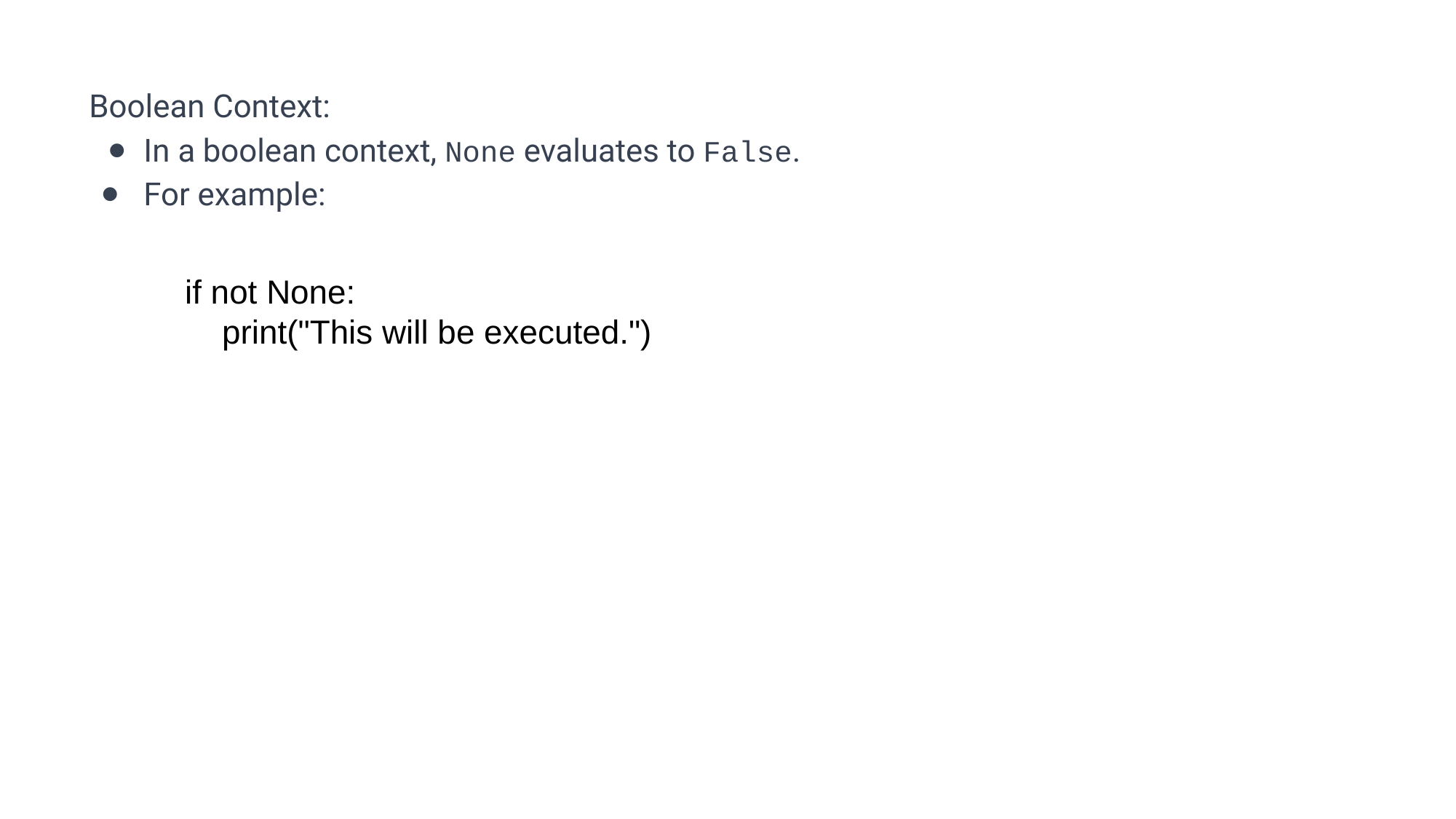

Boolean Context:
In a boolean context, None evaluates to False.
For example:
if not None:
    print("This will be executed.")